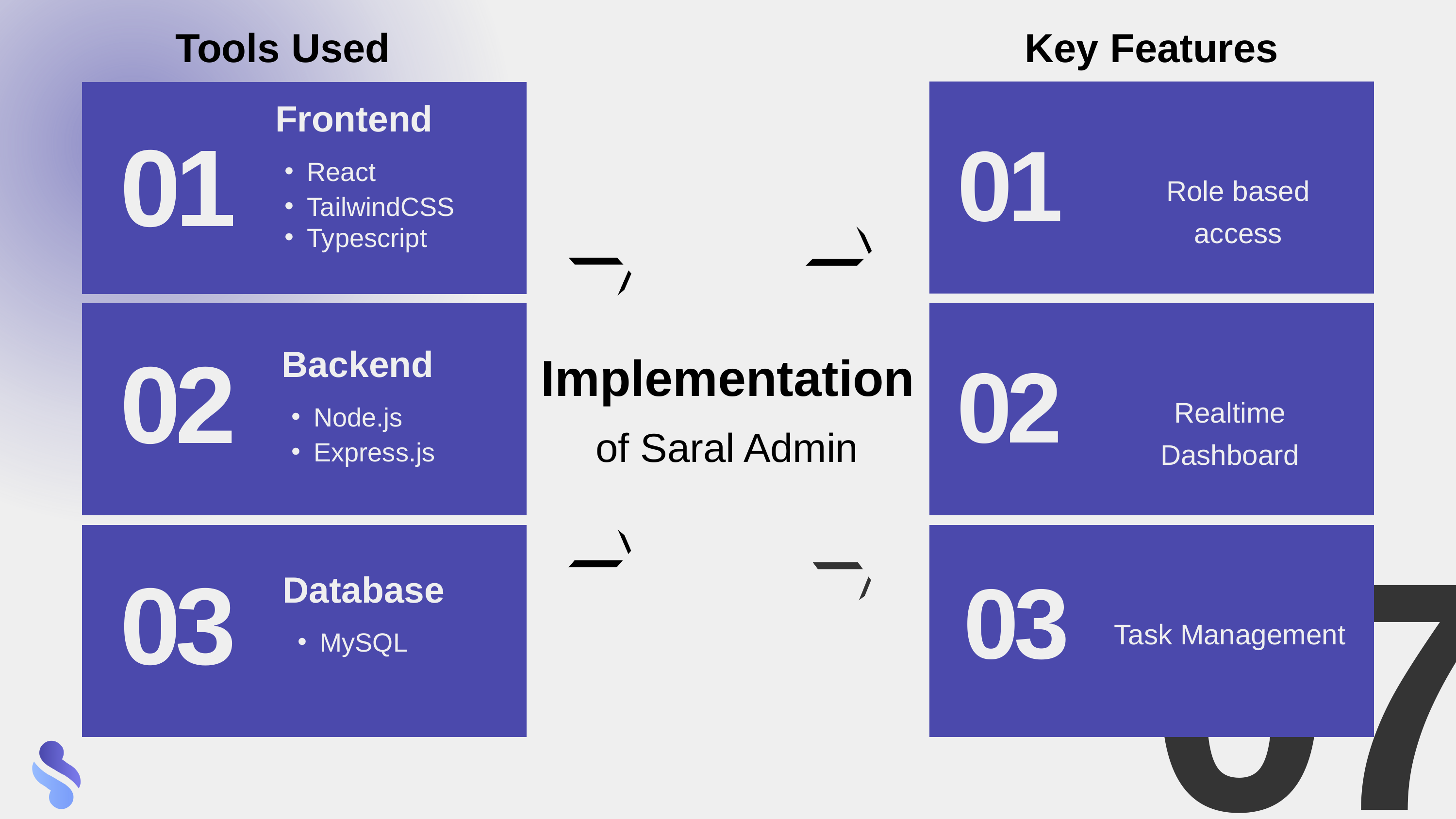

Key Features
Tools Used

Frontend
01
React
01
Role based access
TailwindCSS
Typescript

Backend
Implementation
02
02
Realtime Dashboard
Node.js
of Saral Admin
Express.js

Database
07
03
03
Task Management
MySQL